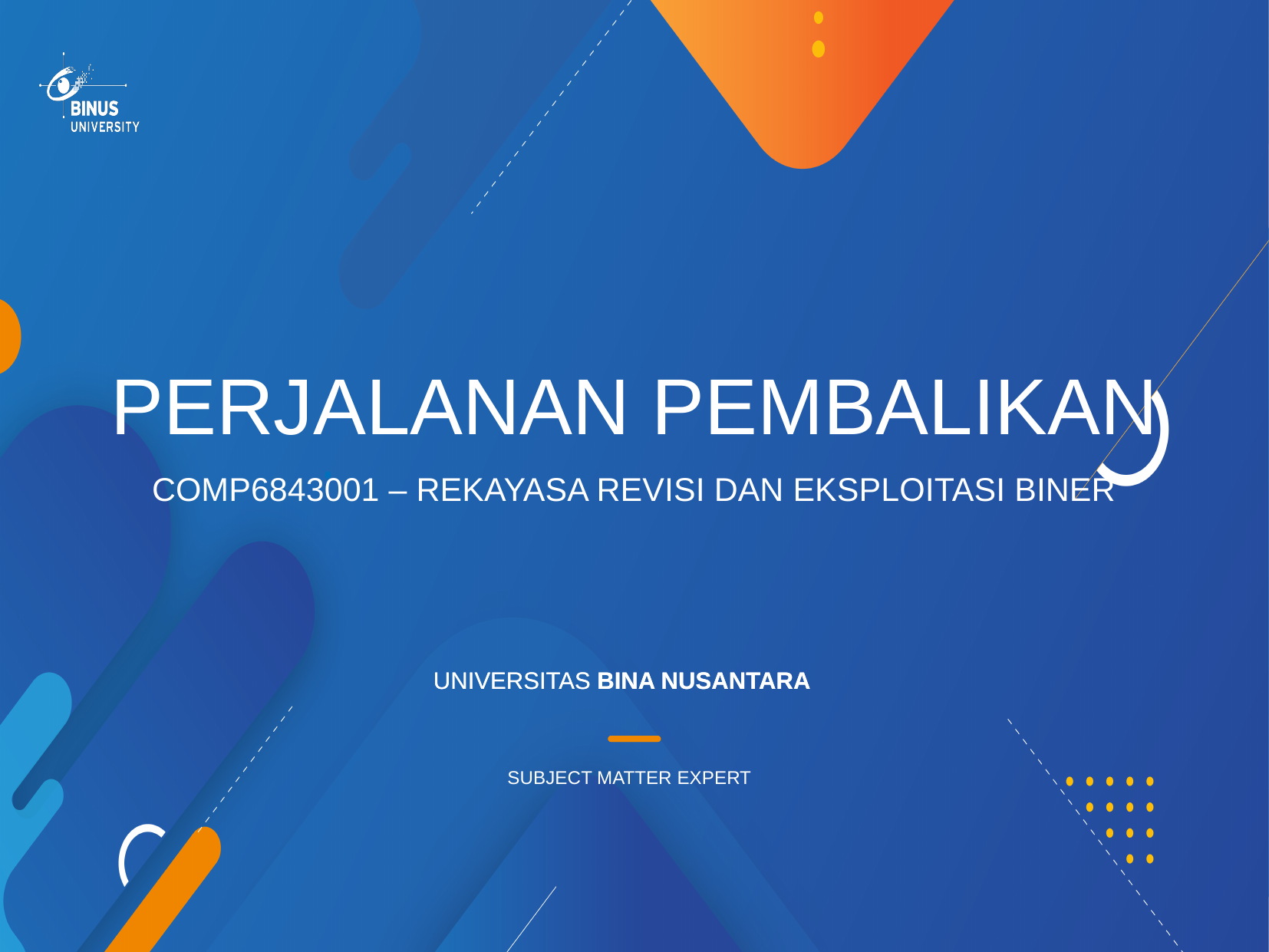

# Perjalanan Pembalikan
COMP6843001 – REKAYASA REVISI DAN EKSPLOITASI BINER